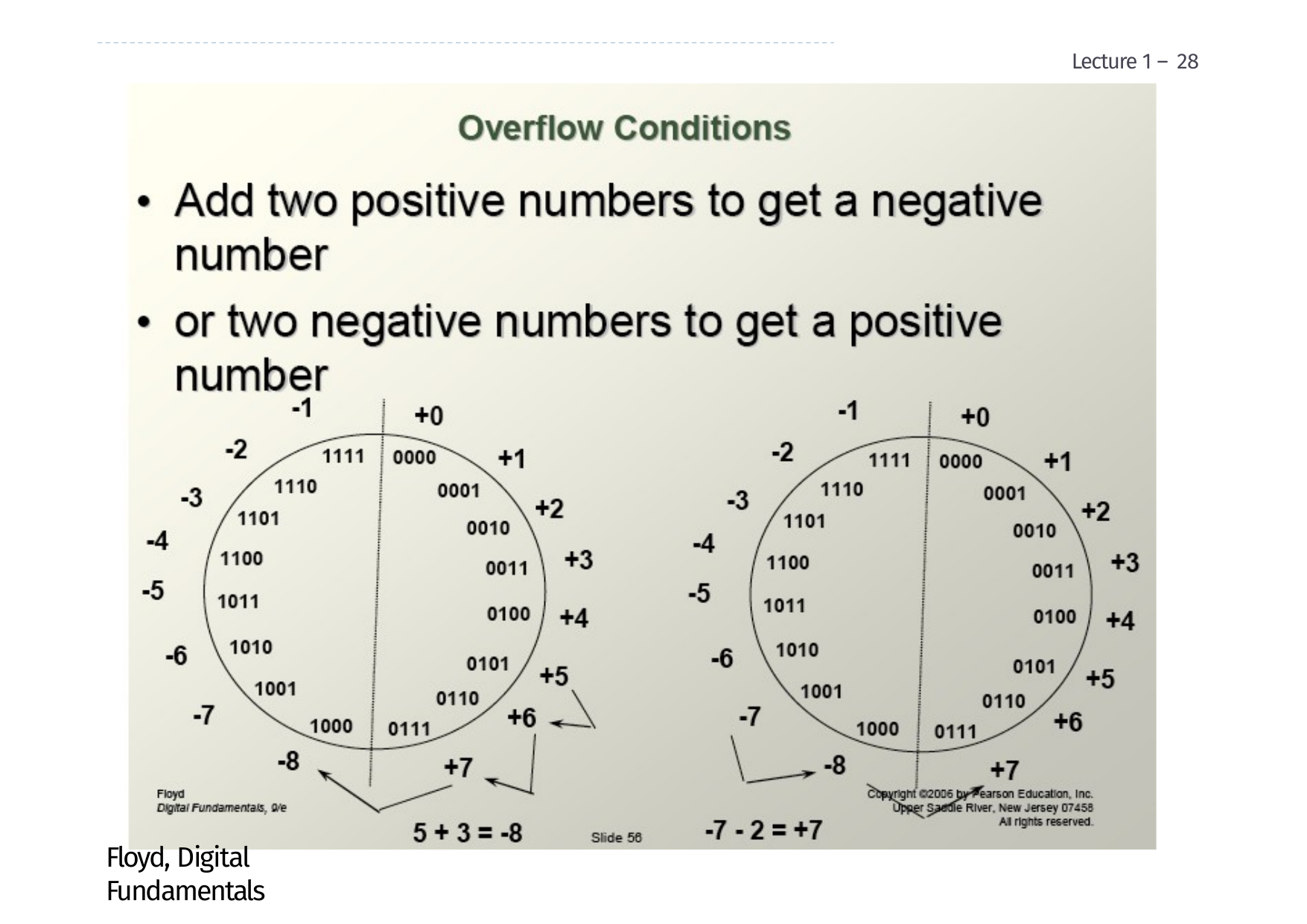

Lecture 1 – 28

Floyd, Digital Fundamentals